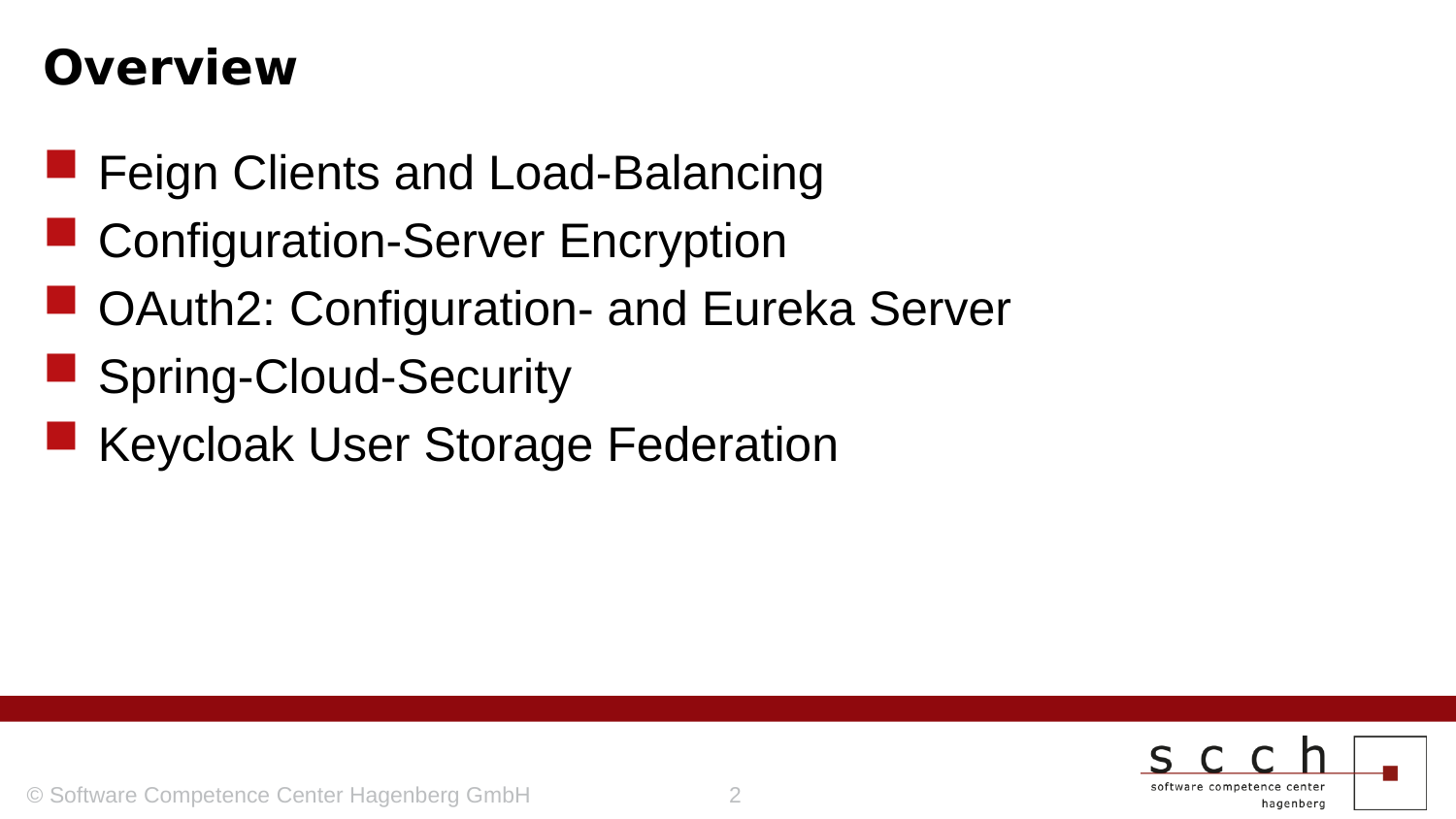

# Overview
Feign Clients and Load-Balancing
Configuration-Server Encryption
OAuth2: Configuration- and Eureka Server
Spring-Cloud-Security
Keycloak User Storage Federation

© Software Competence Center Hagenberg GmbH
2